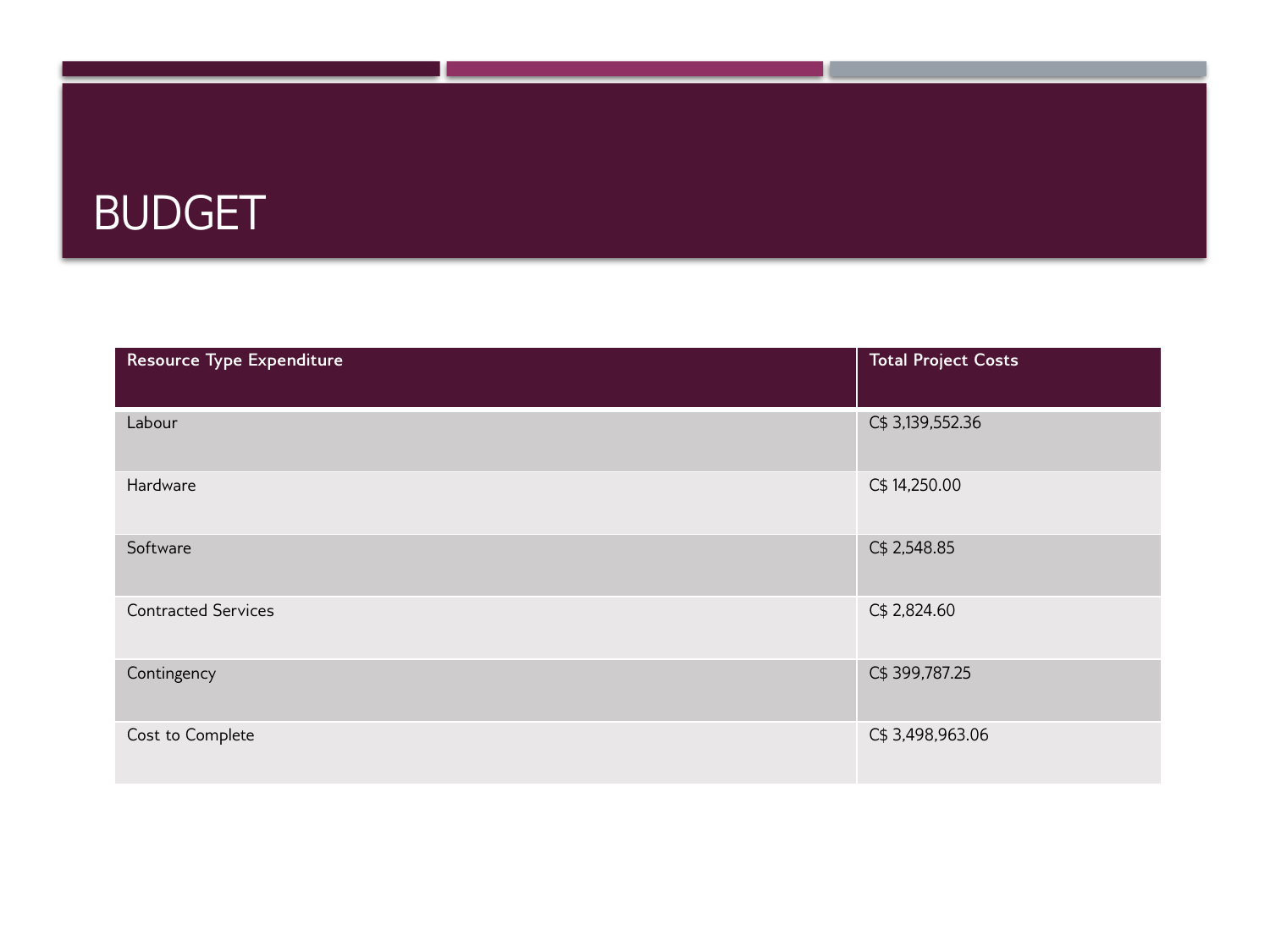

# Budget
| Resource Type Expenditure | Total Project Costs |
| --- | --- |
| Labour | C$ 3,139,552.36 |
| Hardware | C$ 14,250.00 |
| Software | C$ 2,548.85 |
| Contracted Services | C$ 2,824.60 |
| Contingency | C$ 399,787.25 |
| Cost to Complete | C$ 3,498,963.06 |